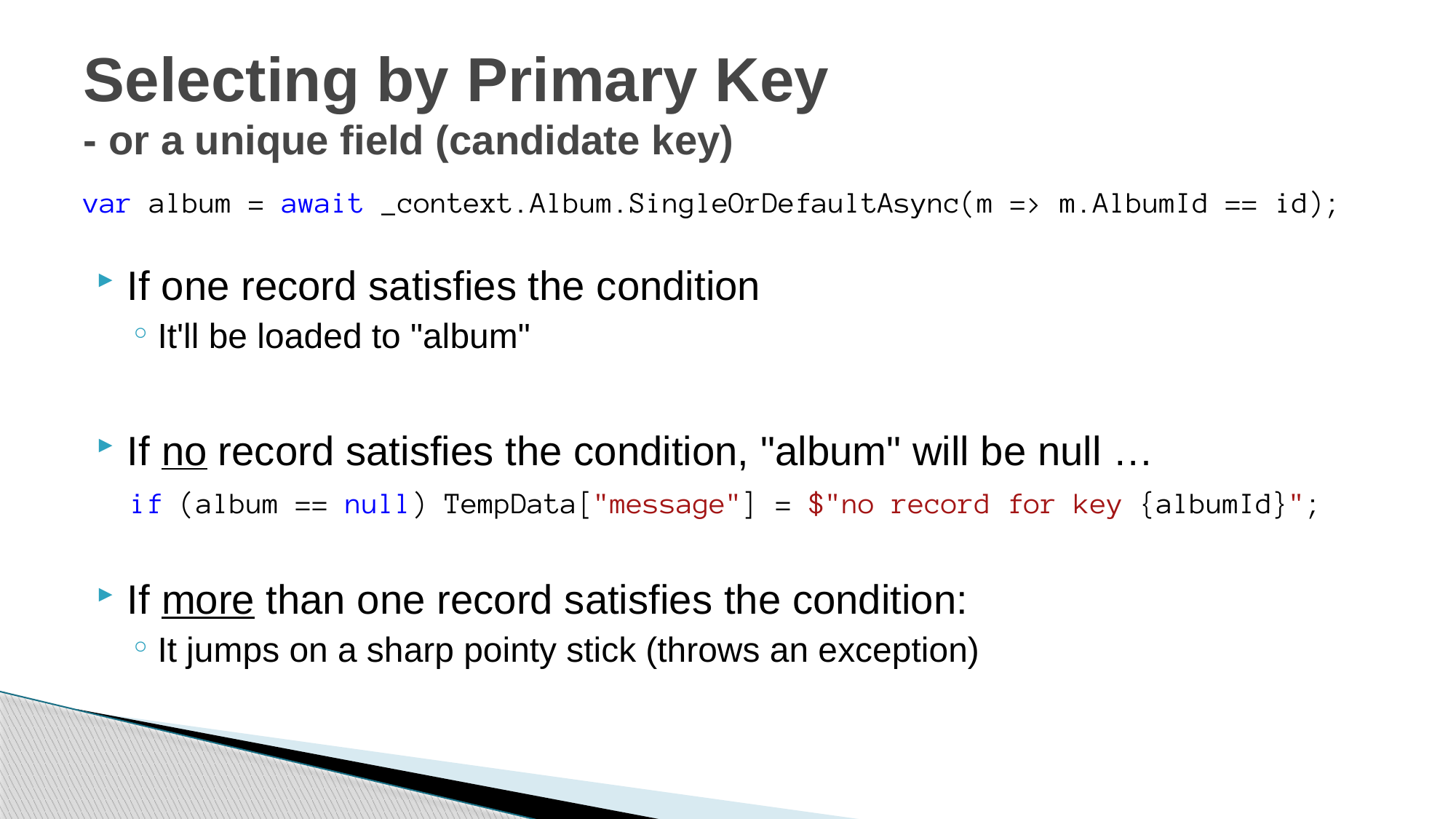

# Selecting by Primary Key - or a unique field (candidate key)
var album = await _context.Album.SingleOrDefaultAsync(m => m.AlbumId == id);
If one record satisfies the condition
It'll be loaded to "album"

If no record satisfies the condition, "album" will be null …
if (album == null) TempData["message"] = $"no record for key {albumId}";

If more than one record satisfies the condition:
It jumps on a sharp pointy stick (throws an exception)